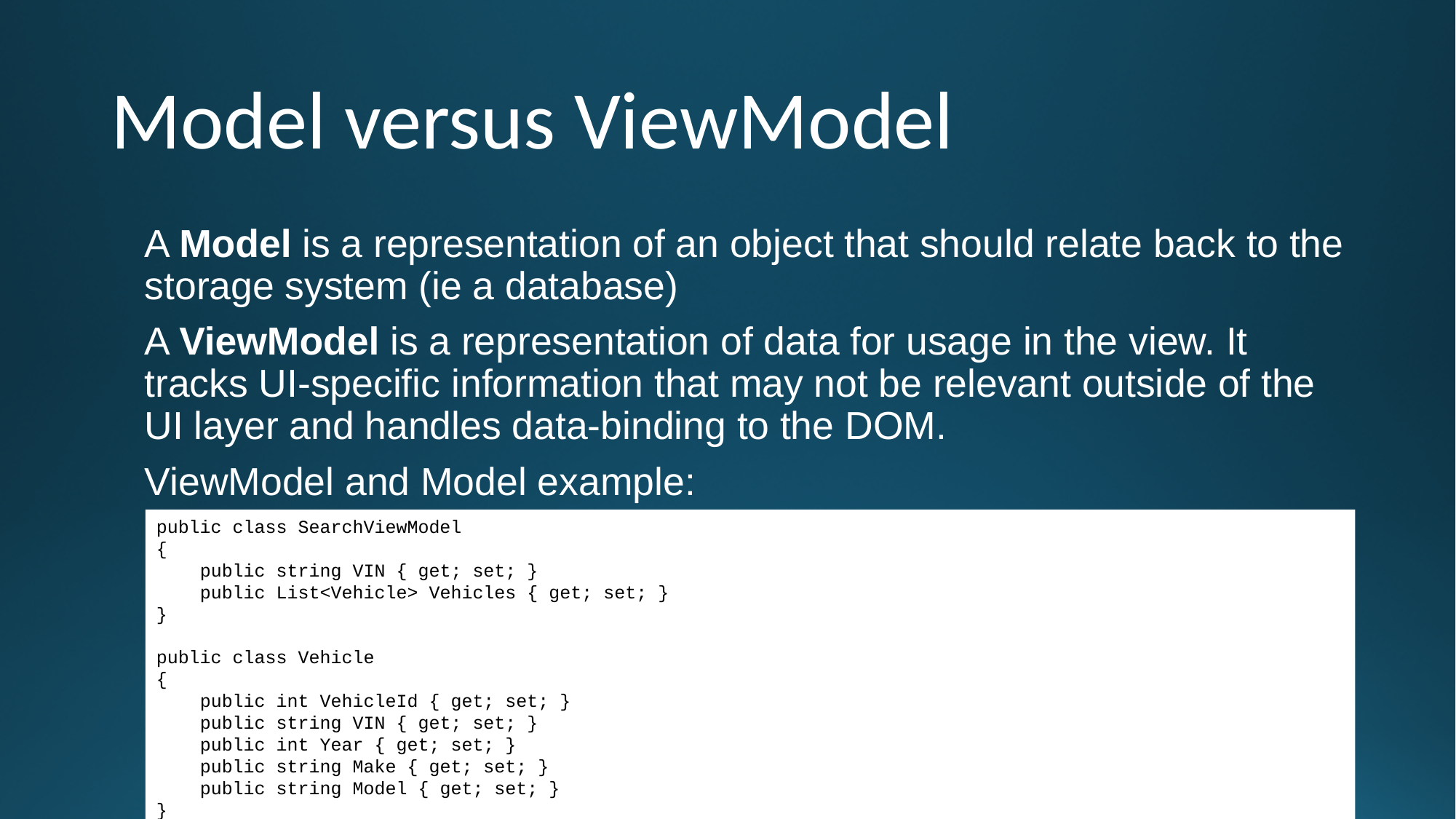

# Model versus ViewModel
A Model is a representation of an object that should relate back to the storage system (ie a database)
A ViewModel is a representation of data for usage in the view. It tracks UI-specific information that may not be relevant outside of the UI layer and handles data-binding to the DOM.
ViewModel and Model example:
public class SearchViewModel
{
    public string VIN { get; set; }
    public List<Vehicle> Vehicles { get; set; }
}

public class Vehicle
{
    public int VehicleId { get; set; }
    public string VIN { get; set; }
    public int Year { get; set; }
    public string Make { get; set; }
    public string Model { get; set; }
}